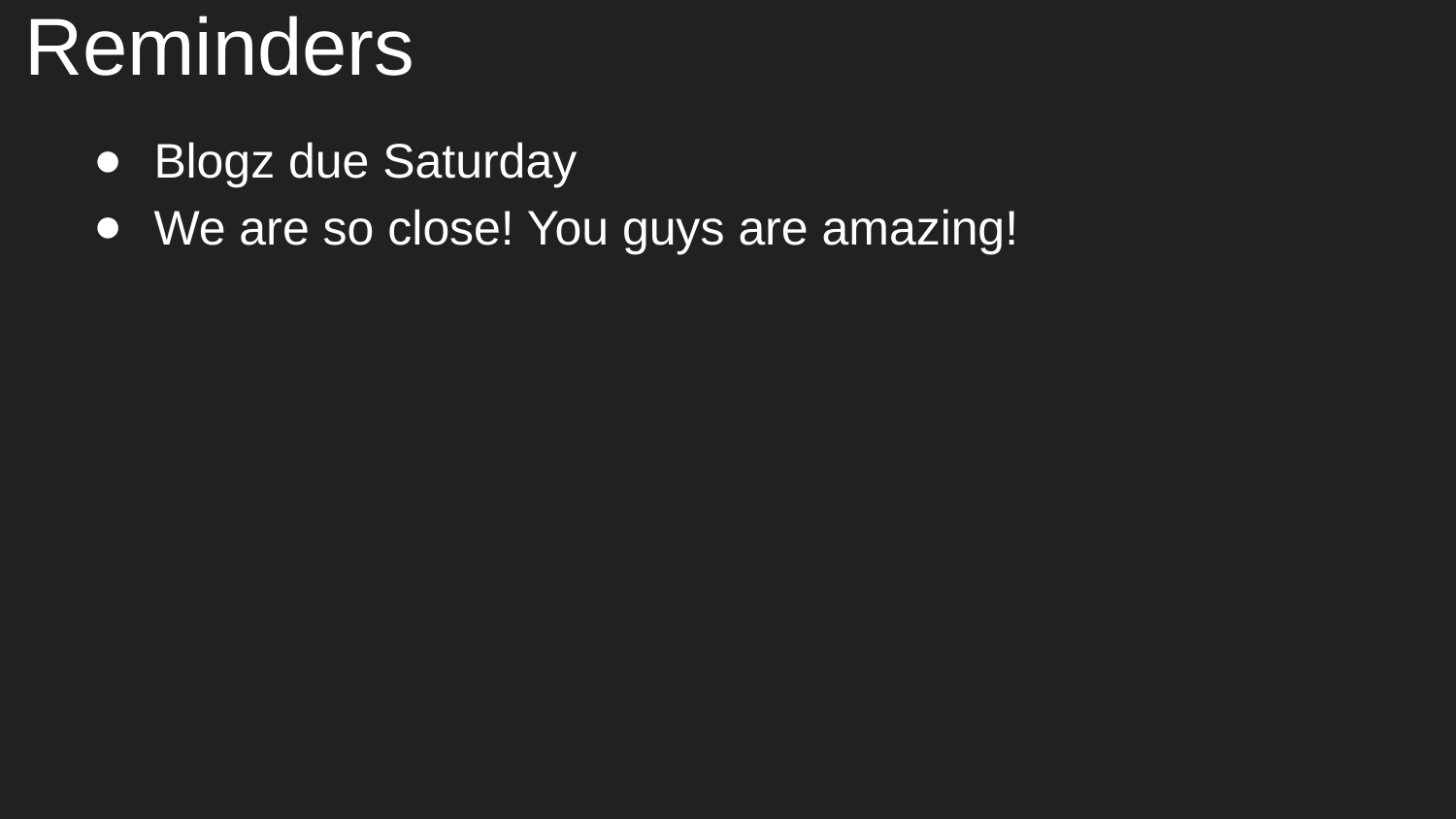

# Reminders
Blogz due Saturday
We are so close! You guys are amazing!